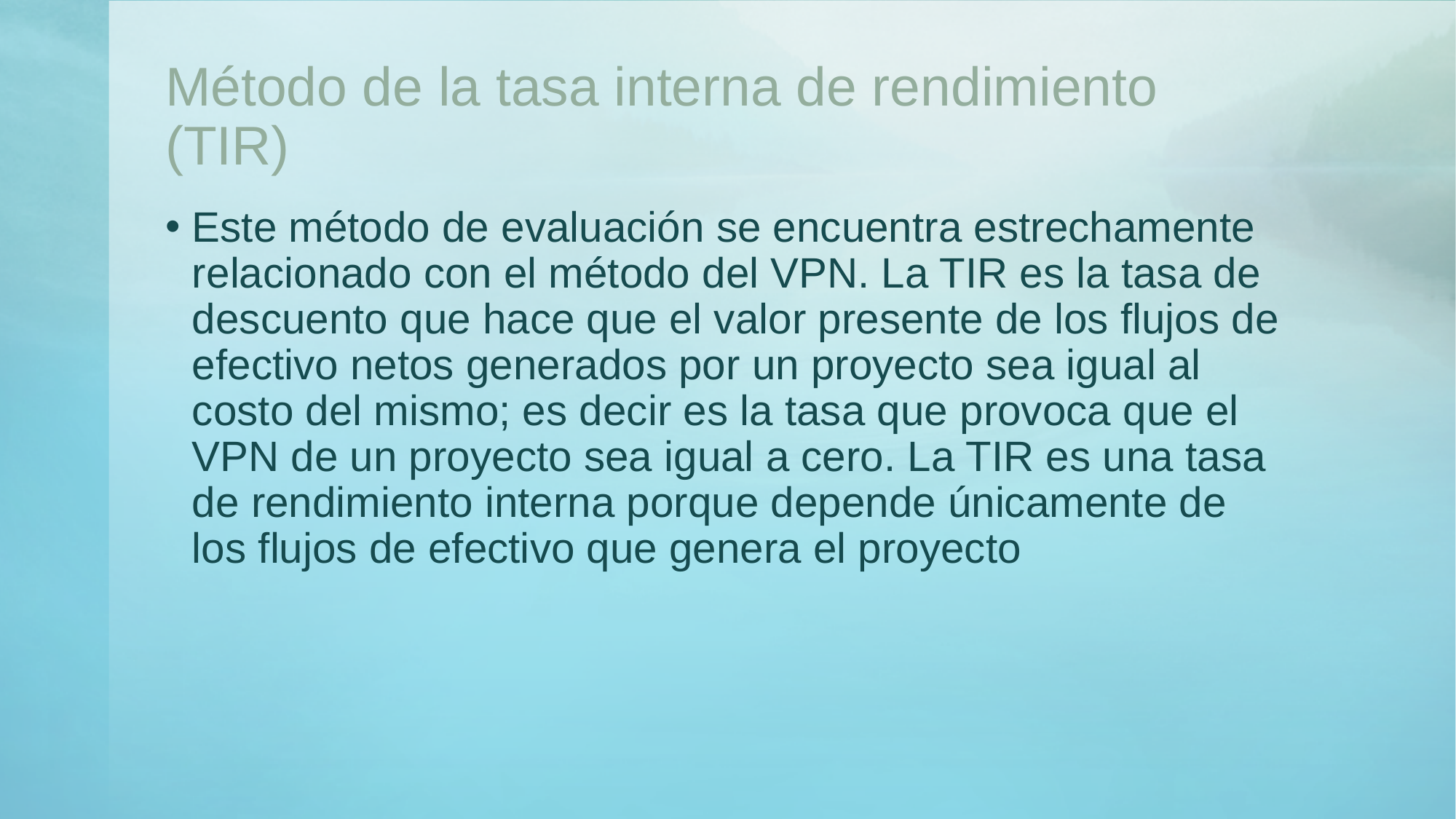

# Método de la tasa interna de rendimiento (TIR)
Este método de evaluación se encuentra estrechamente relacionado con el método del VPN. La TIR es la tasa de descuento que hace que el valor presente de los flujos de efectivo netos generados por un proyecto sea igual al costo del mismo; es decir es la tasa que provoca que el VPN de un proyecto sea igual a cero. La TIR es una tasa de rendimiento interna porque depende únicamente de los flujos de efectivo que genera el proyecto